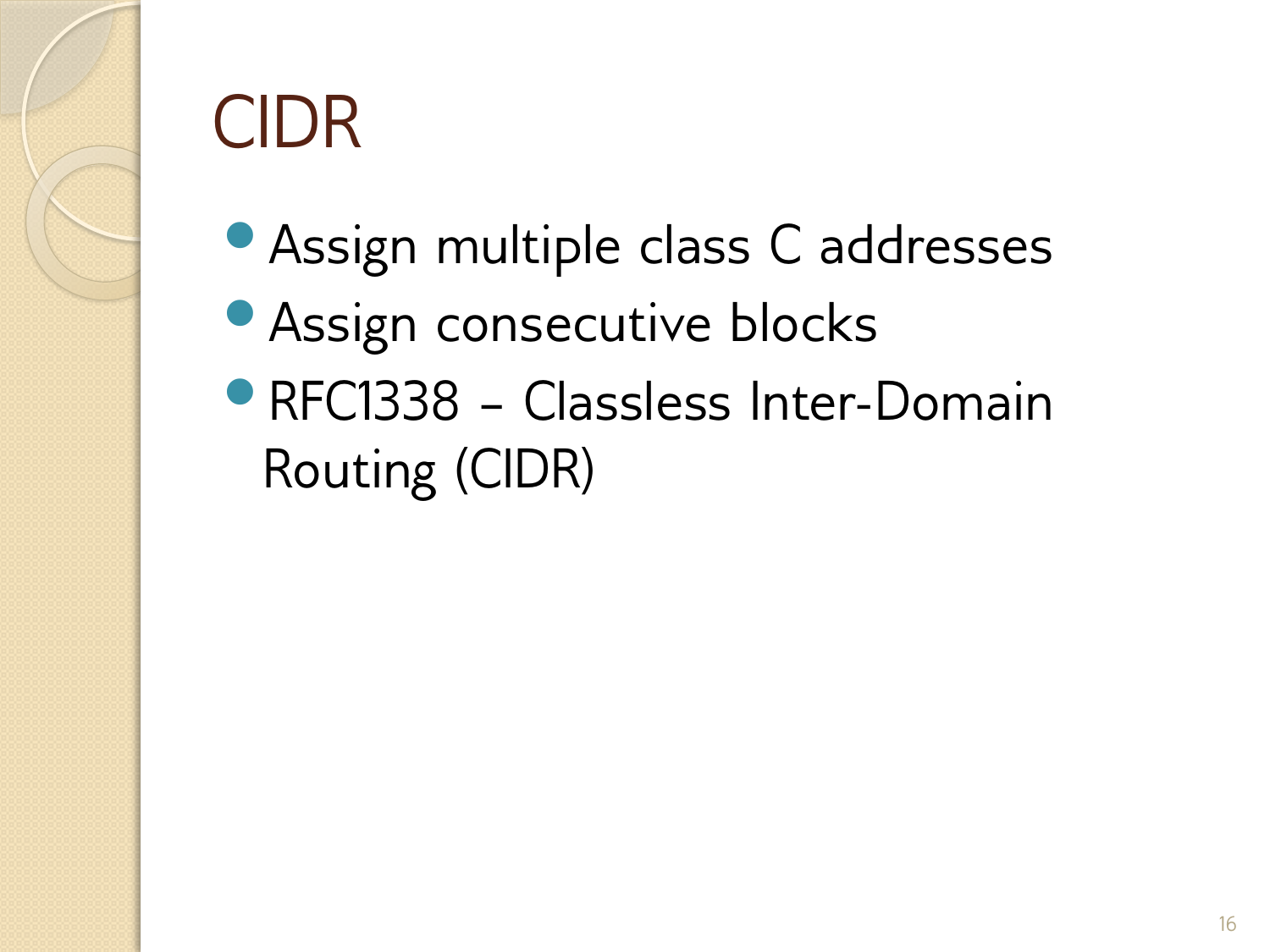

# CIDR
Assign multiple class C addresses
Assign consecutive blocks
RFC1338 – Classless Inter-Domain Routing (CIDR)
16